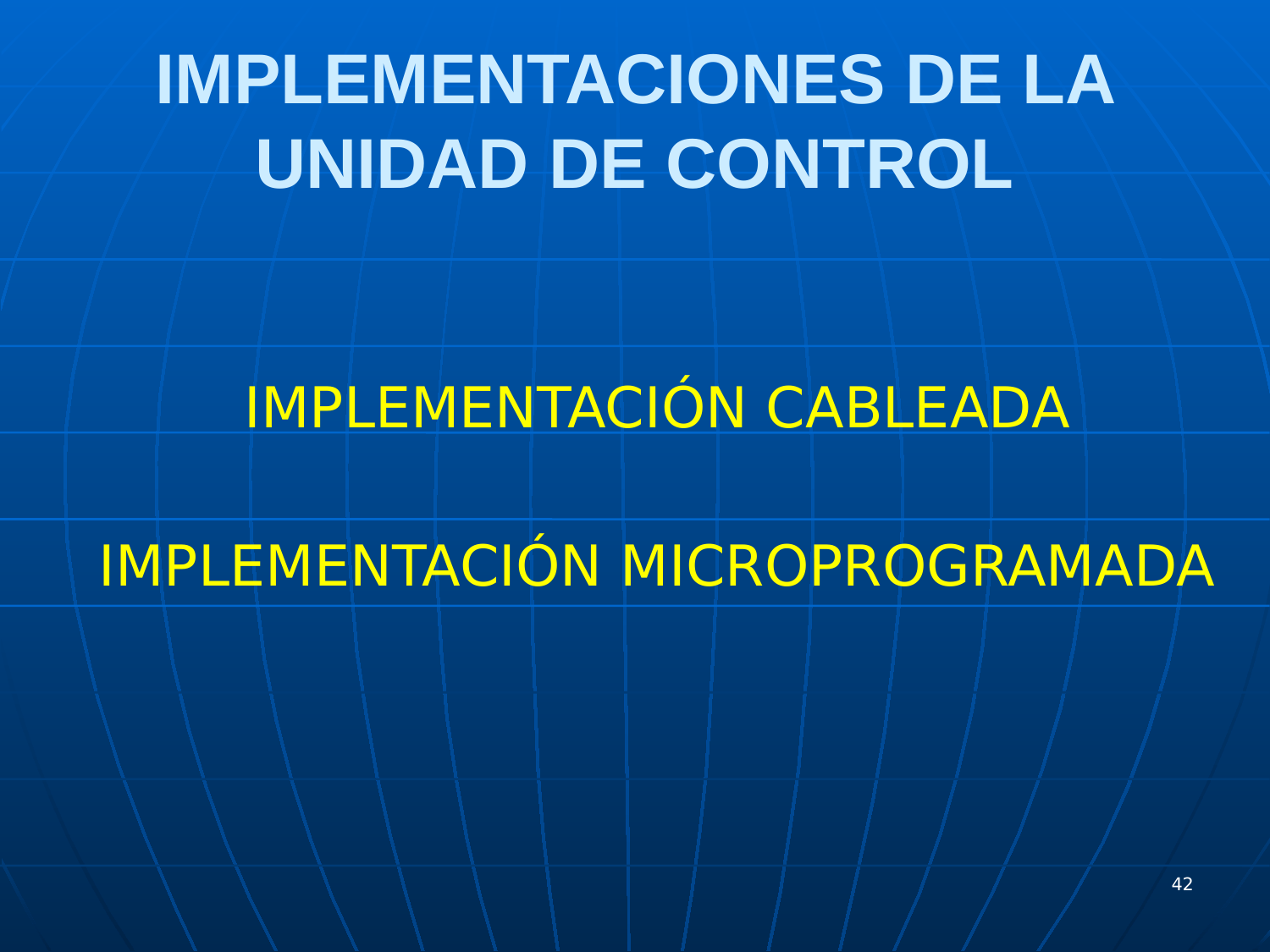

# IMPLEMENTACIONES DE LA UNIDAD DE CONTROL

IMPLEMENTACIÓN CABLEADA

IMPLEMENTACIÓN MICROPROGRAMADA
42